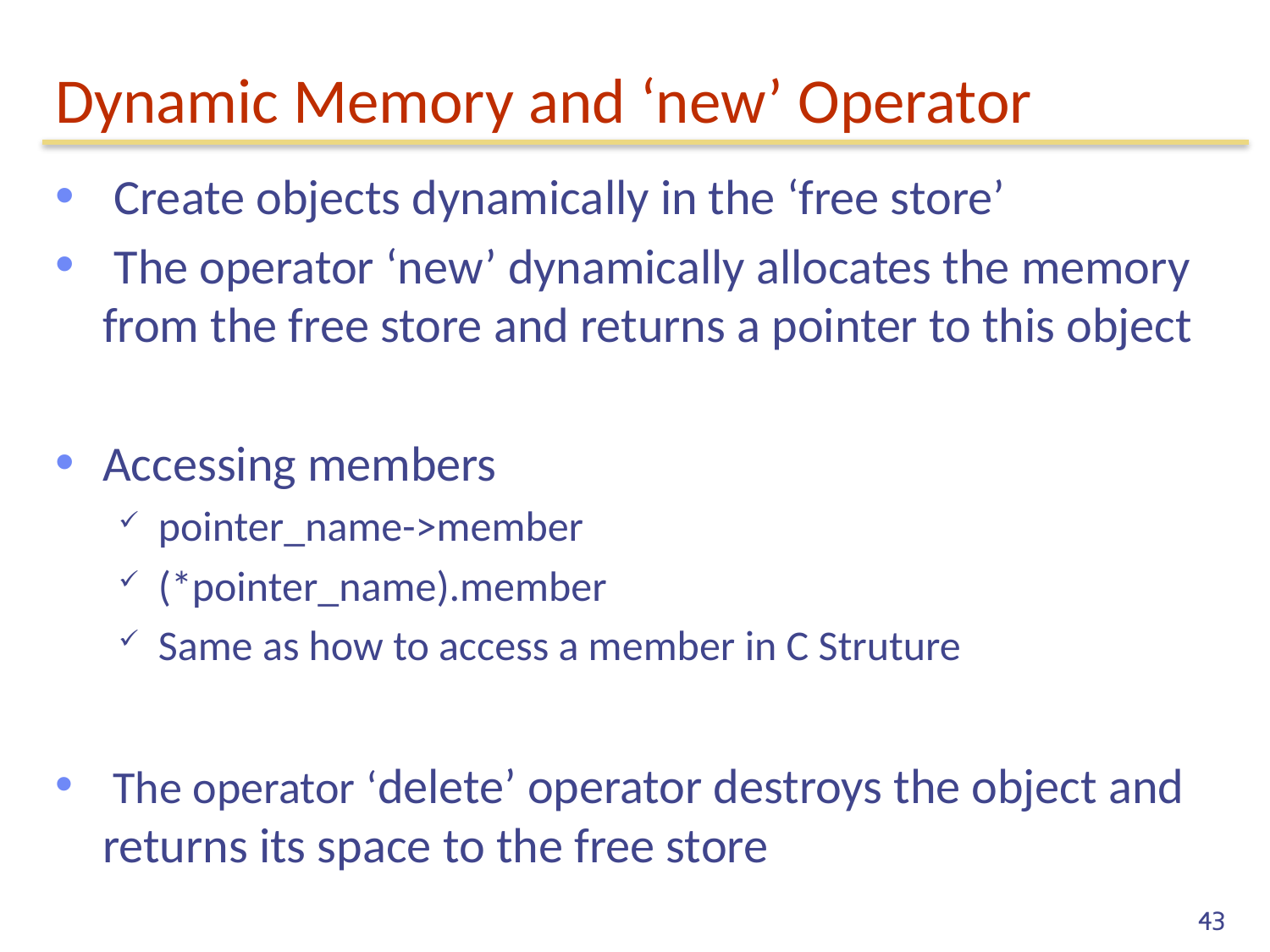

# Dynamic Memory and ‘new’ Operator
 Create objects dynamically in the ‘free store’
 The operator ‘new’ dynamically allocates the memory from the free store and returns a pointer to this object

Accessing members
pointer_name->member
(*pointer_name).member
Same as how to access a member in C Struture

 The operator ‘delete’ operator destroys the object and returns its space to the free store
43